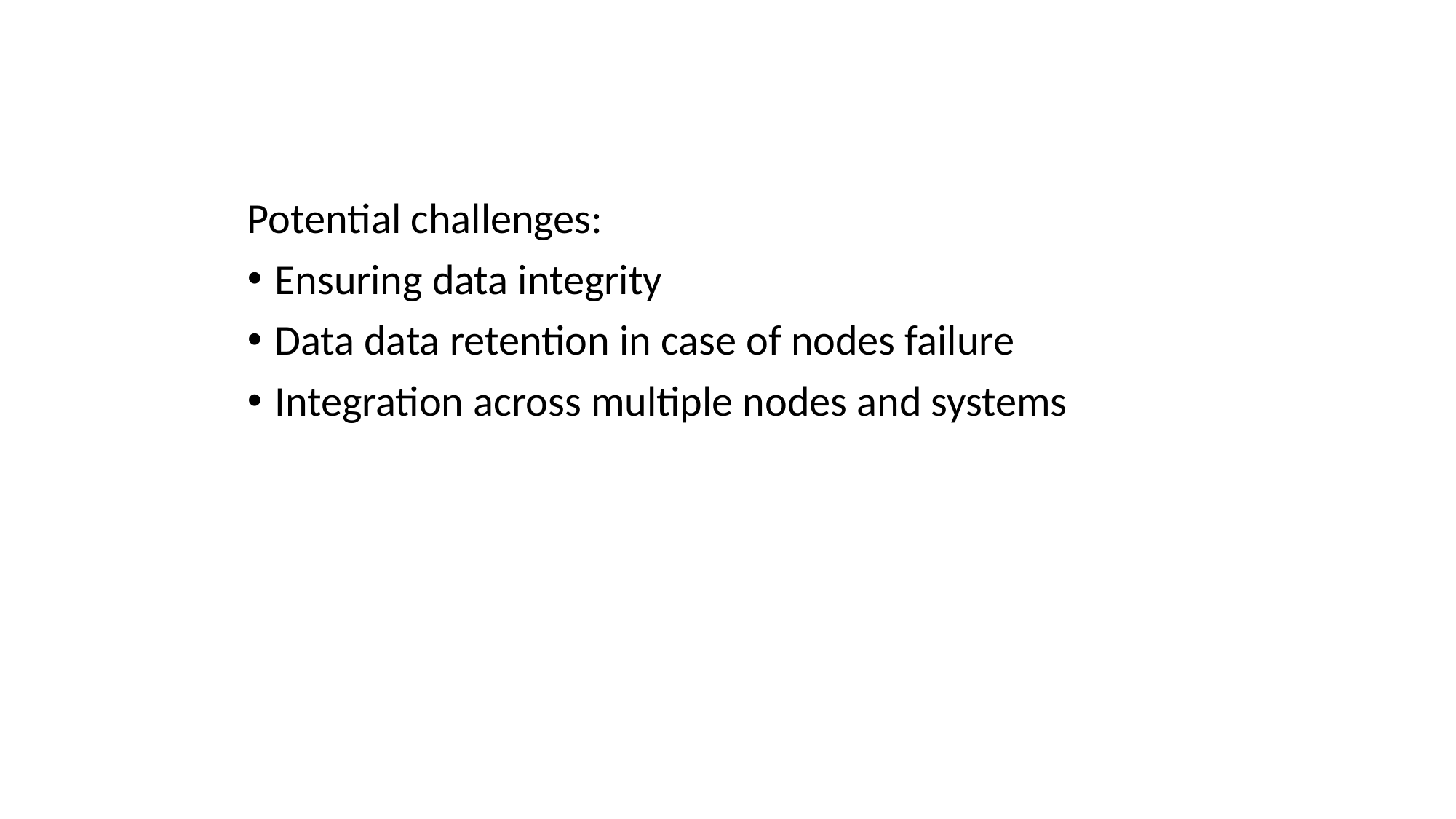

Potential challenges:
Ensuring data integrity
Data data retention in case of nodes failure
Integration across multiple nodes and systems